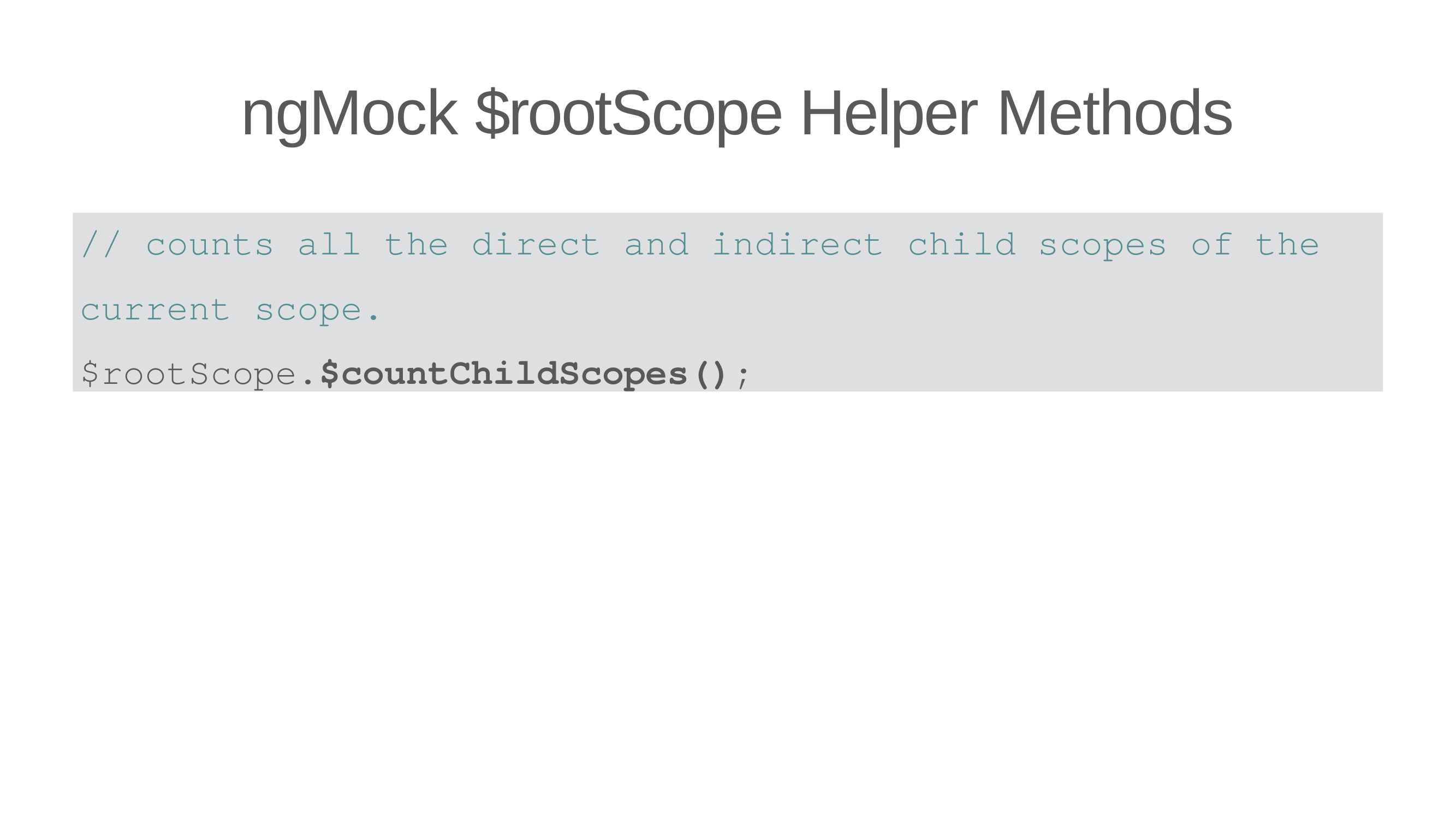

# ngMock $rootScope Helper Methods
// counts all the direct and indirect child scopes of the
current scope.
$rootScope.$countChildScopes();